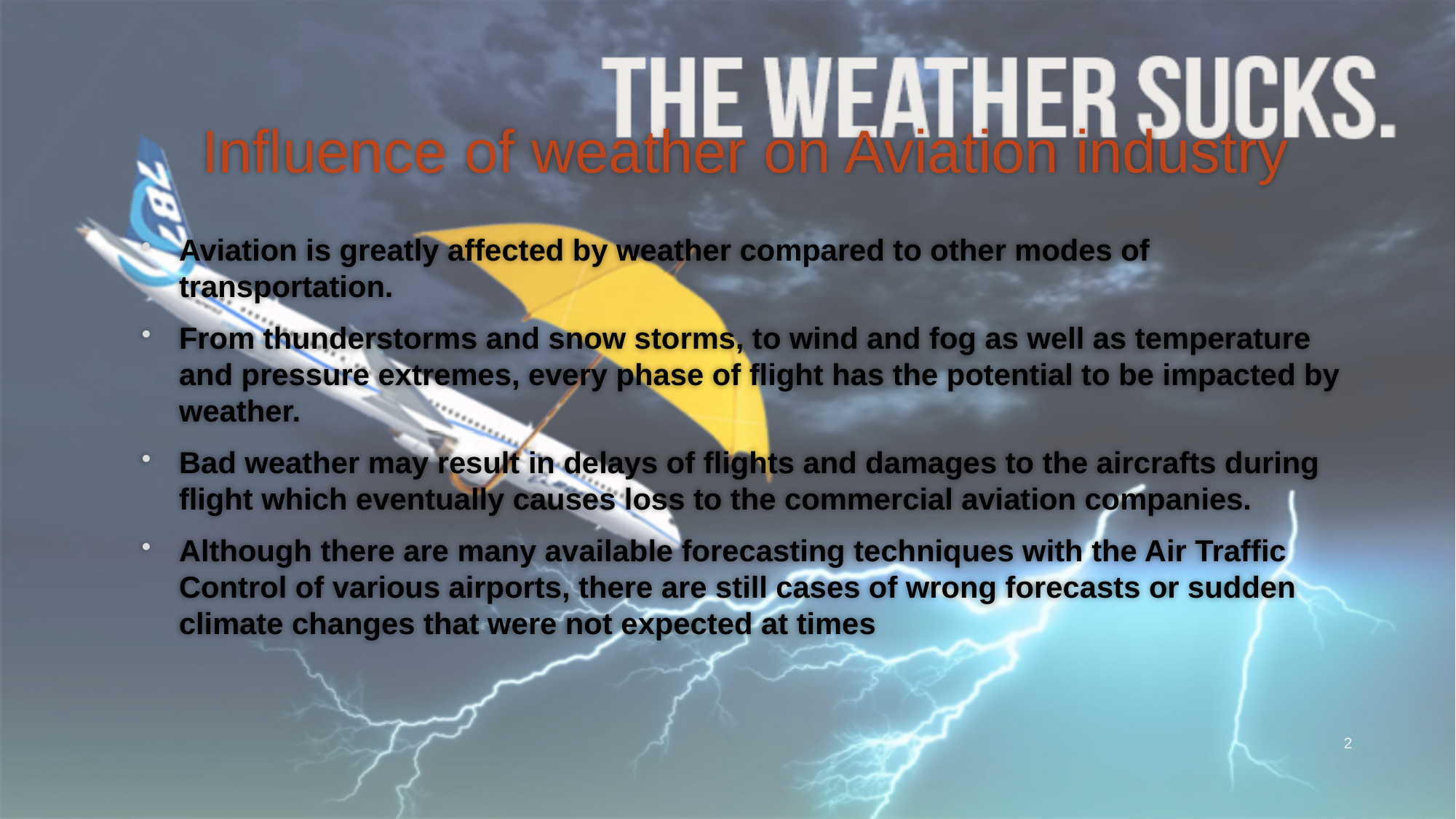

Influence of weather on Aviation industry
Aviation is greatly affected by weather compared to other modes of transportation.
From thunderstorms and snow storms, to wind and fog as well as temperature and pressure extremes, every phase of flight has the potential to be impacted by weather.
Bad weather may result in delays of flights and damages to the aircrafts during flight which eventually causes loss to the commercial aviation companies.
Although there are many available forecasting techniques with the Air Traffic Control of various airports, there are still cases of wrong forecasts or sudden climate changes that were not expected at times

2